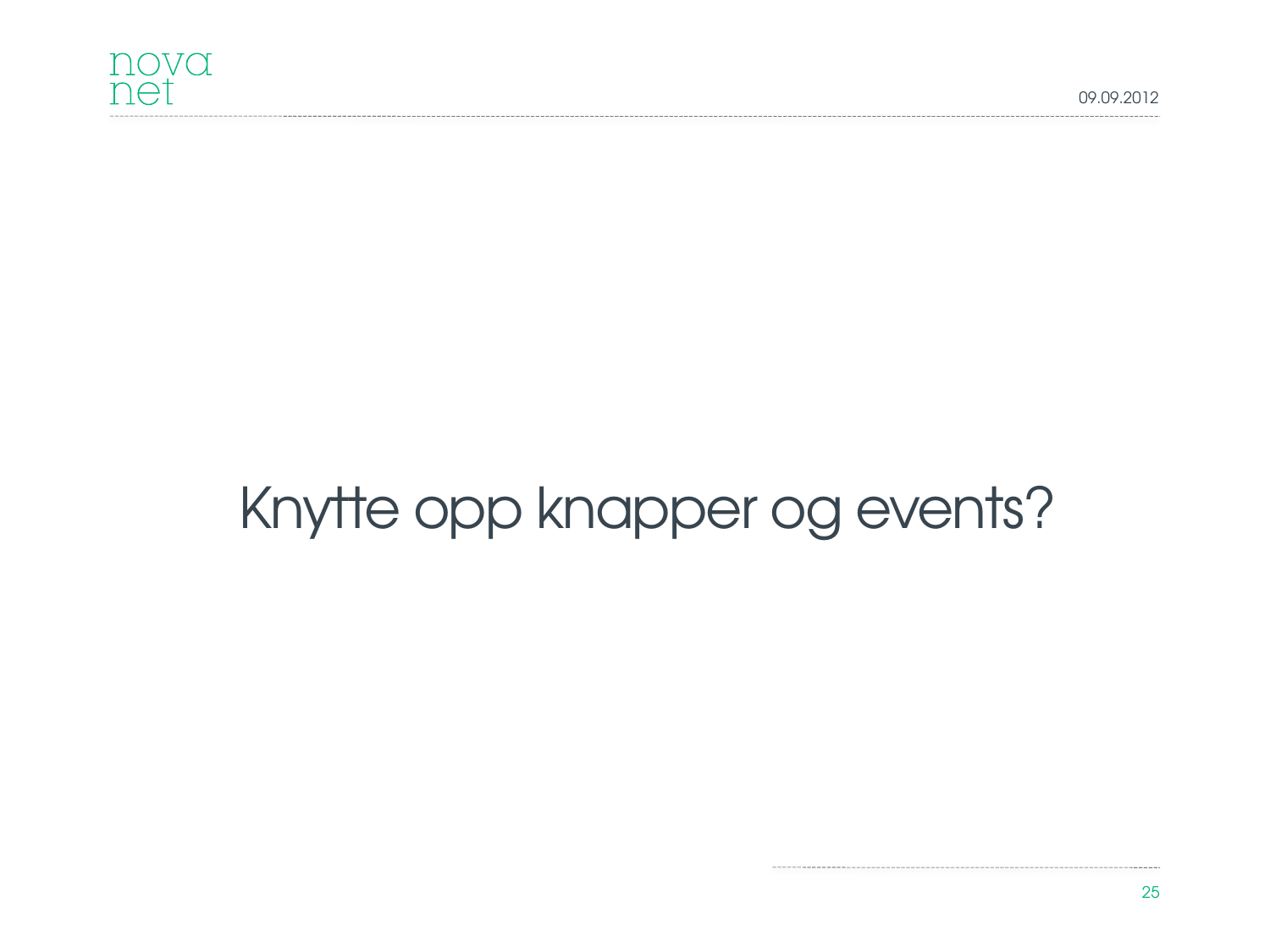

09.09.2012
# Knytte opp knapper og events?

25